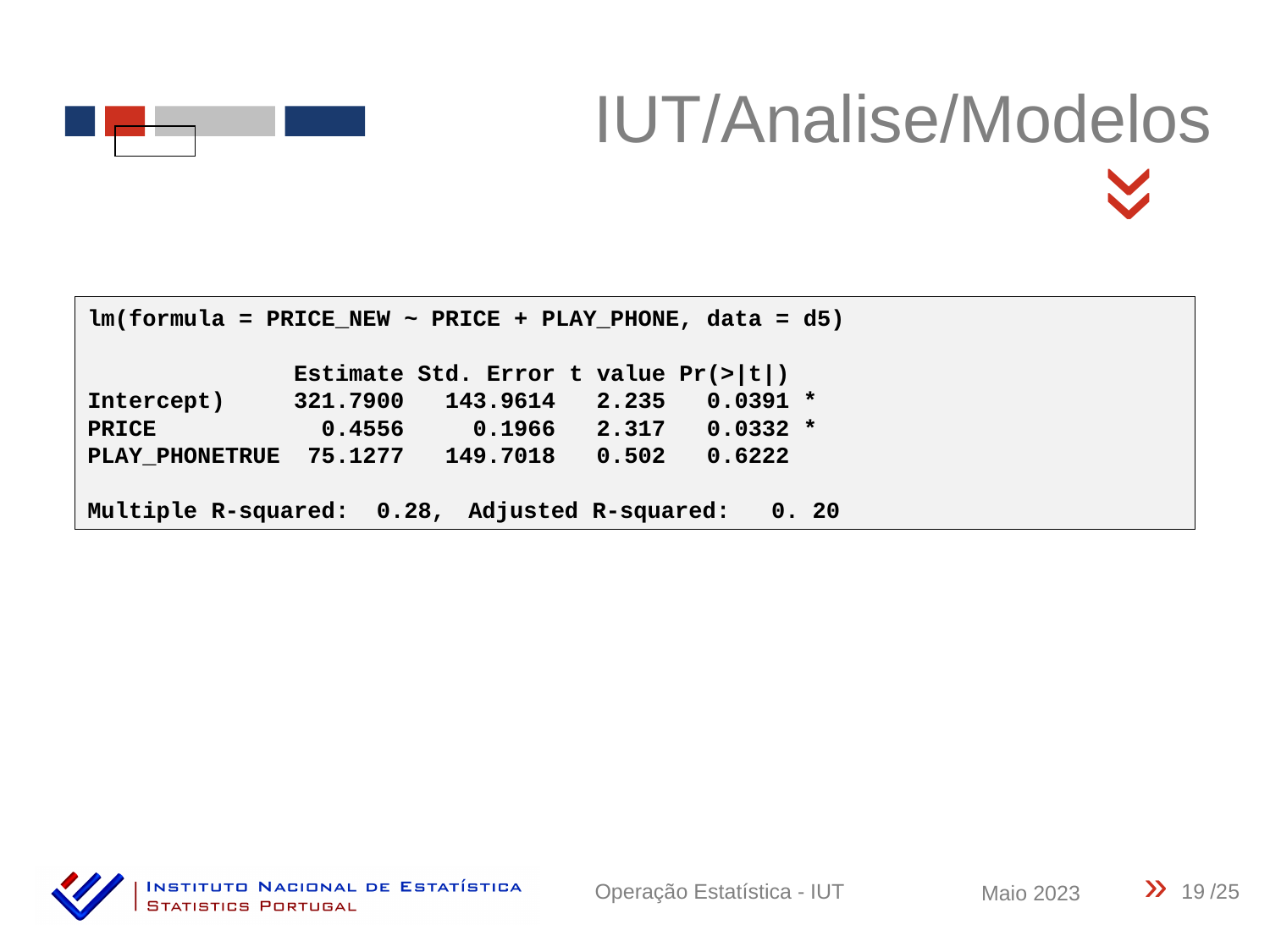

IUT/Analise/Modelos
«
lm(formula = PRICE_NEW ~ PRICE + PLAY_PHONE, data = d5)

               Estimate Std. Error t value Pr(>|t|)
Intercept)     321.7900   143.9614   2.235   0.0391 *
PRICE            0.4556     0.1966   2.317   0.0332 *
PLAY_PHONETRUE  75.1277   149.7018   0.502   0.6222

Multiple R-squared:  0.28,	Adjusted R-squared:   0. 20
19